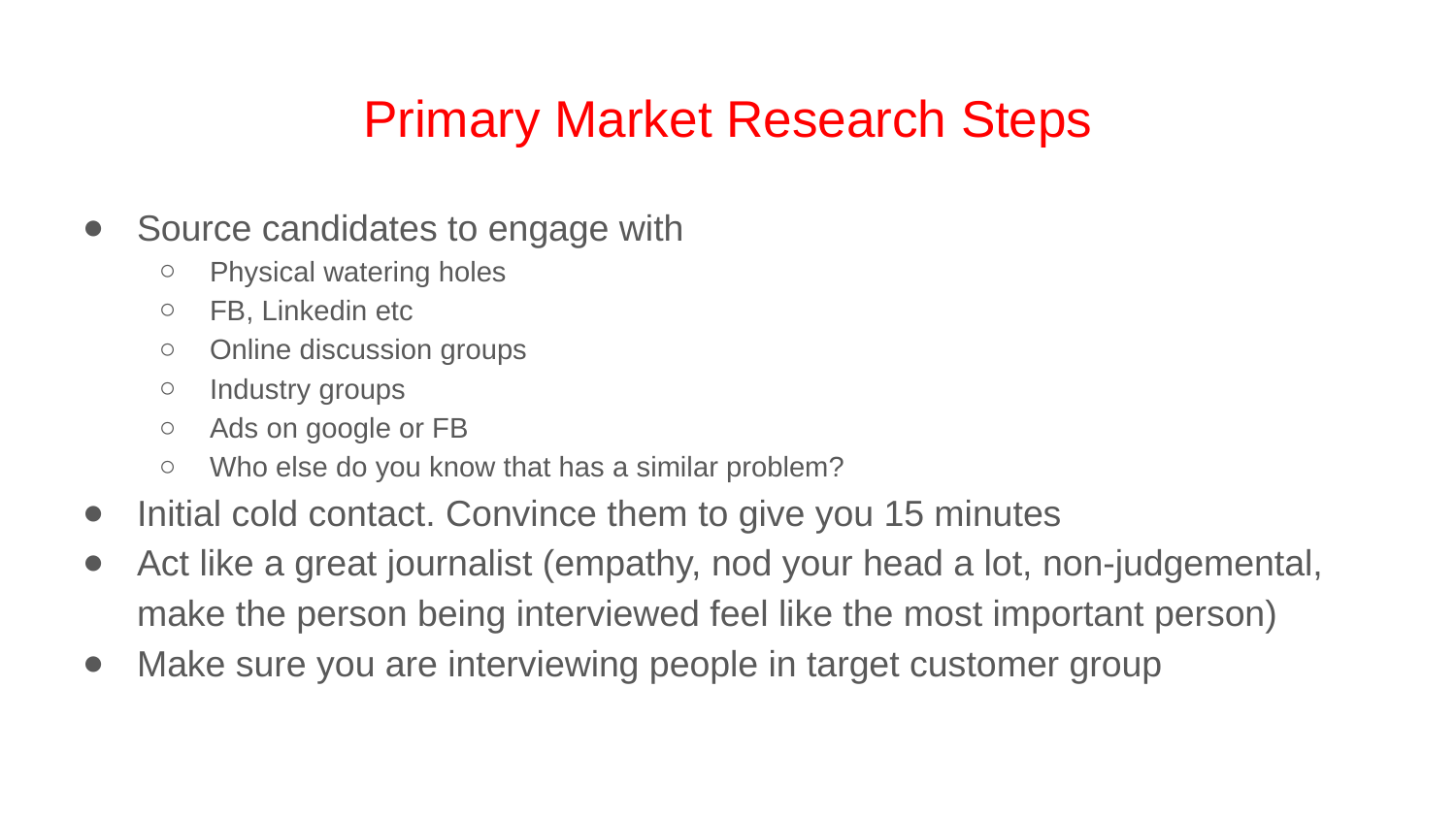

# Primary Market Research Steps
Source candidates to engage with
Physical watering holes
FB, Linkedin etc
Online discussion groups
Industry groups
Ads on google or FB
Who else do you know that has a similar problem?
Initial cold contact. Convince them to give you 15 minutes
Act like a great journalist (empathy, nod your head a lot, non-judgemental, make the person being interviewed feel like the most important person)
Make sure you are interviewing people in target customer group